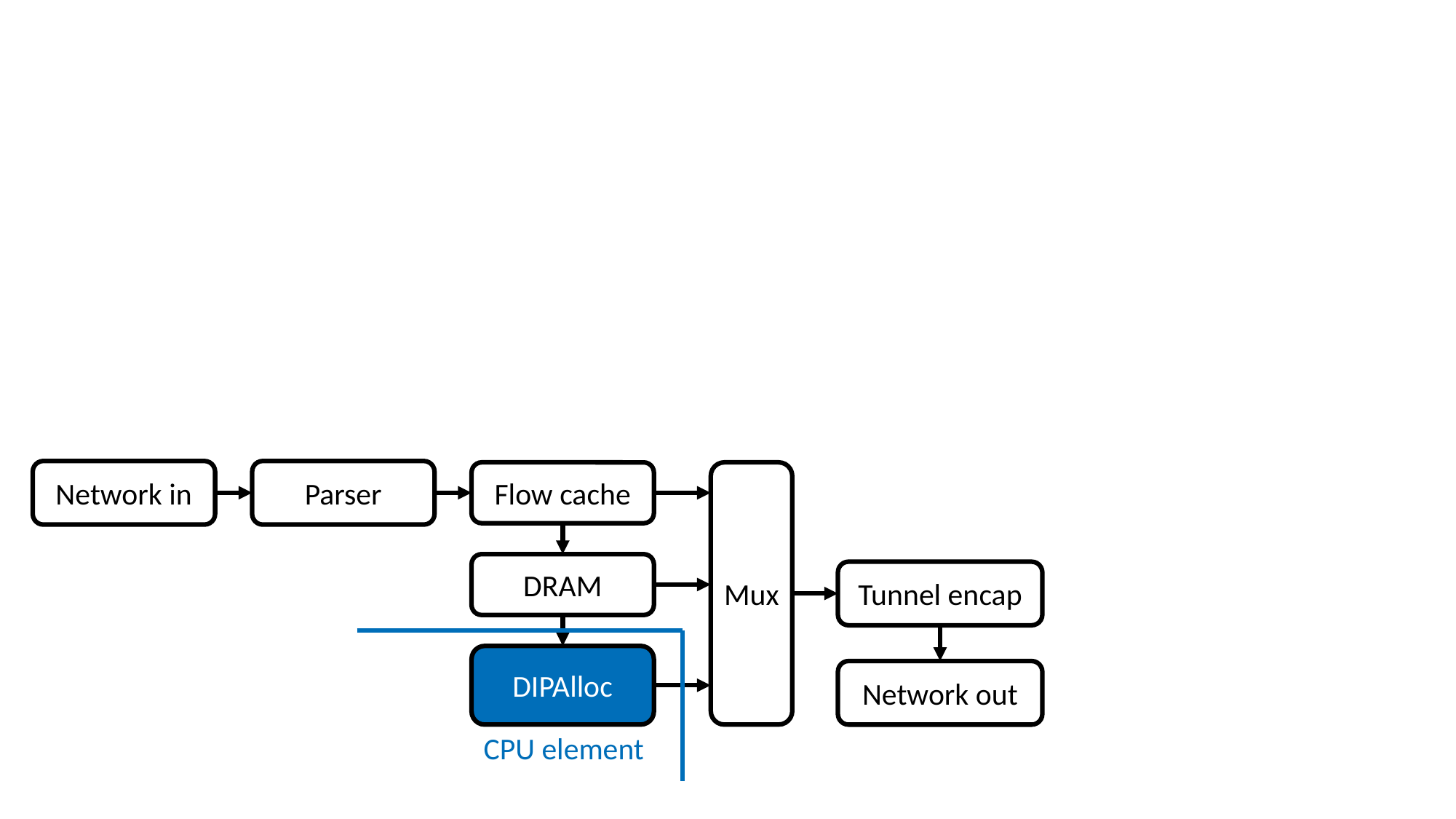

Network in
Parser
Flow cache
Mux
DRAM
Tunnel encap
DIPAlloc
Network out
CPU element